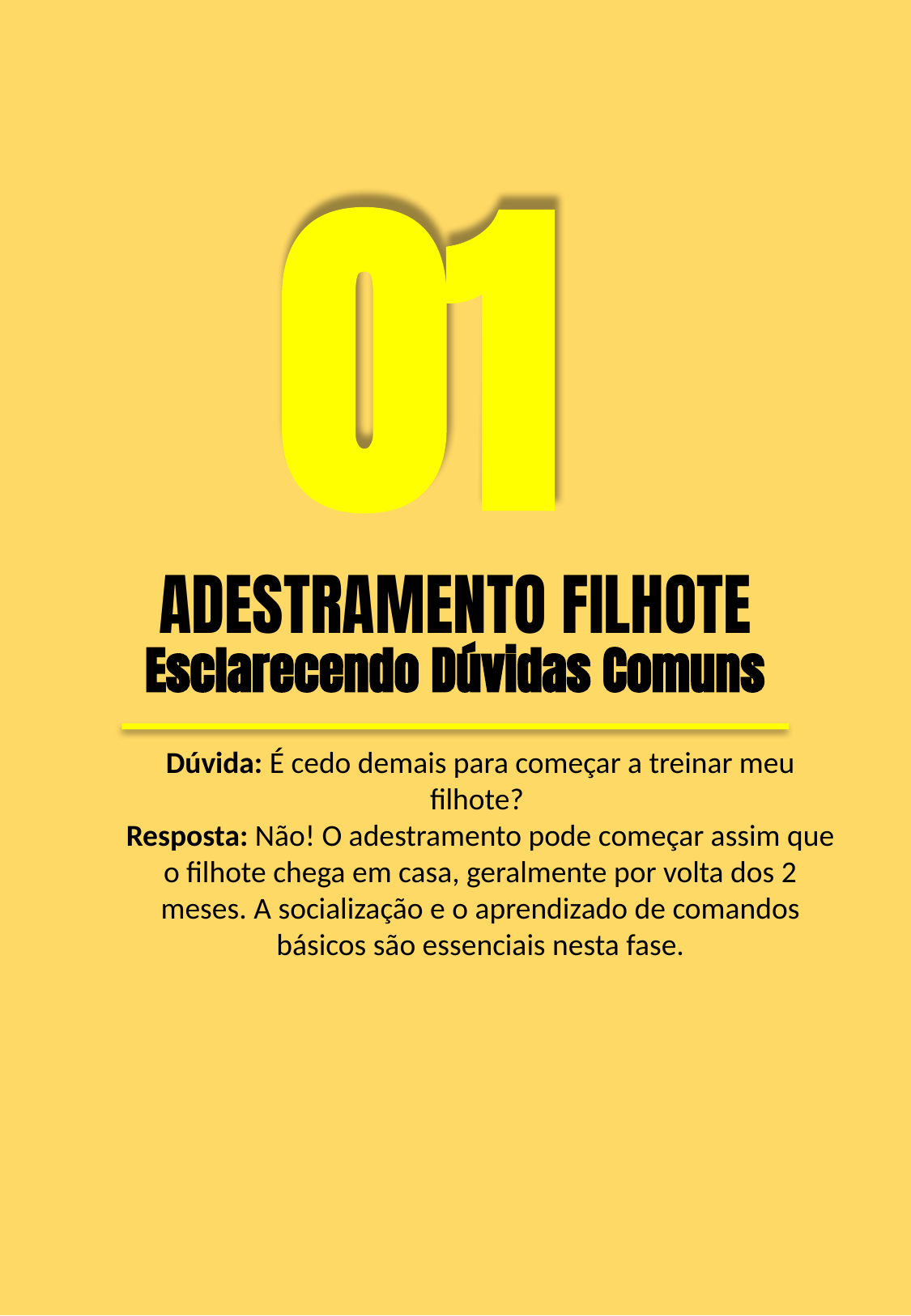

01
# ADESTRAMENTO FILHOTE Esclarecendo Dúvidas Comuns

Dúvida: É cedo demais para começar a treinar meu filhote?
Resposta: Não! O adestramento pode começar assim que o filhote chega em casa, geralmente por volta dos 2 meses. A socialização e o aprendizado de comandos básicos são essenciais nesta fase.
adestramento patra filhote - Anna gomes
3